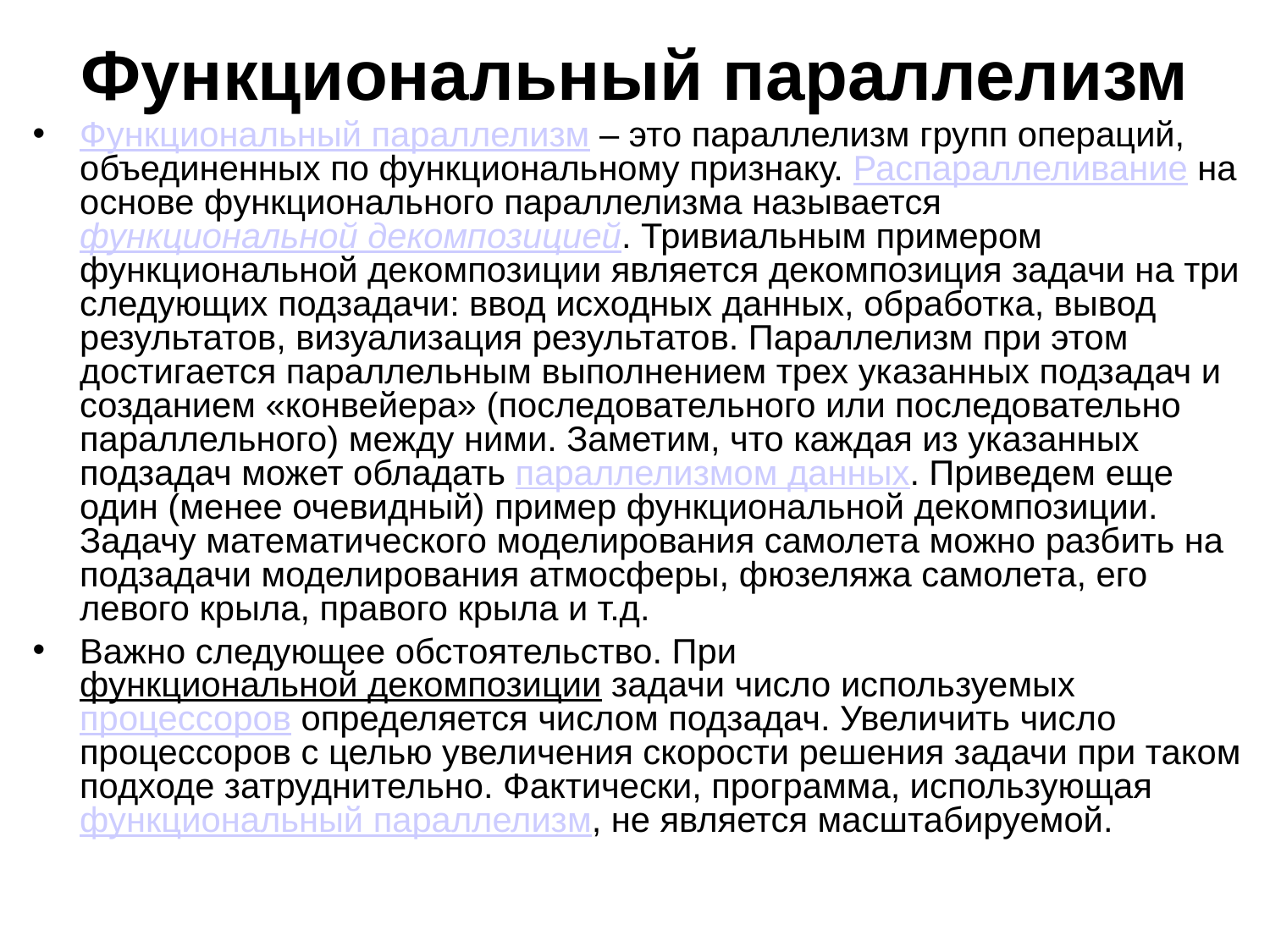

# Функциональный параллелизм
Функциональный параллелизм – это параллелизм групп операций, объединенных по функциональному признаку. Распараллеливание на основе функционального параллелизма называется функциональной декомпозицией. Тривиальным примером функциональной декомпозиции является декомпозиция задачи на три следующих подзадачи: ввод исходных данных, обработка, вывод результатов, визуализация результатов. Параллелизм при этом достигается параллельным выполнением трех указанных подзадач и созданием «конвейера» (последовательного или последовательно параллельного) между ними. Заметим, что каждая из указанных подзадач может обладать параллелизмом данных. Приведем еще один (менее очевидный) пример функциональной декомпозиции. Задачу математического моделирования самолета можно разбить на подзадачи моделирования атмосферы, фюзеляжа самолета, его левого крыла, правого крыла и т.д.
Важно следующее обстоятельство. При функциональной декомпозиции задачи число используемых процессоров определяется числом подзадач. Увеличить число процессоров с целью увеличения скорости решения задачи при таком подходе затруднительно. Фактически, программа, использующая функциональный параллелизм, не является масштабируемой.